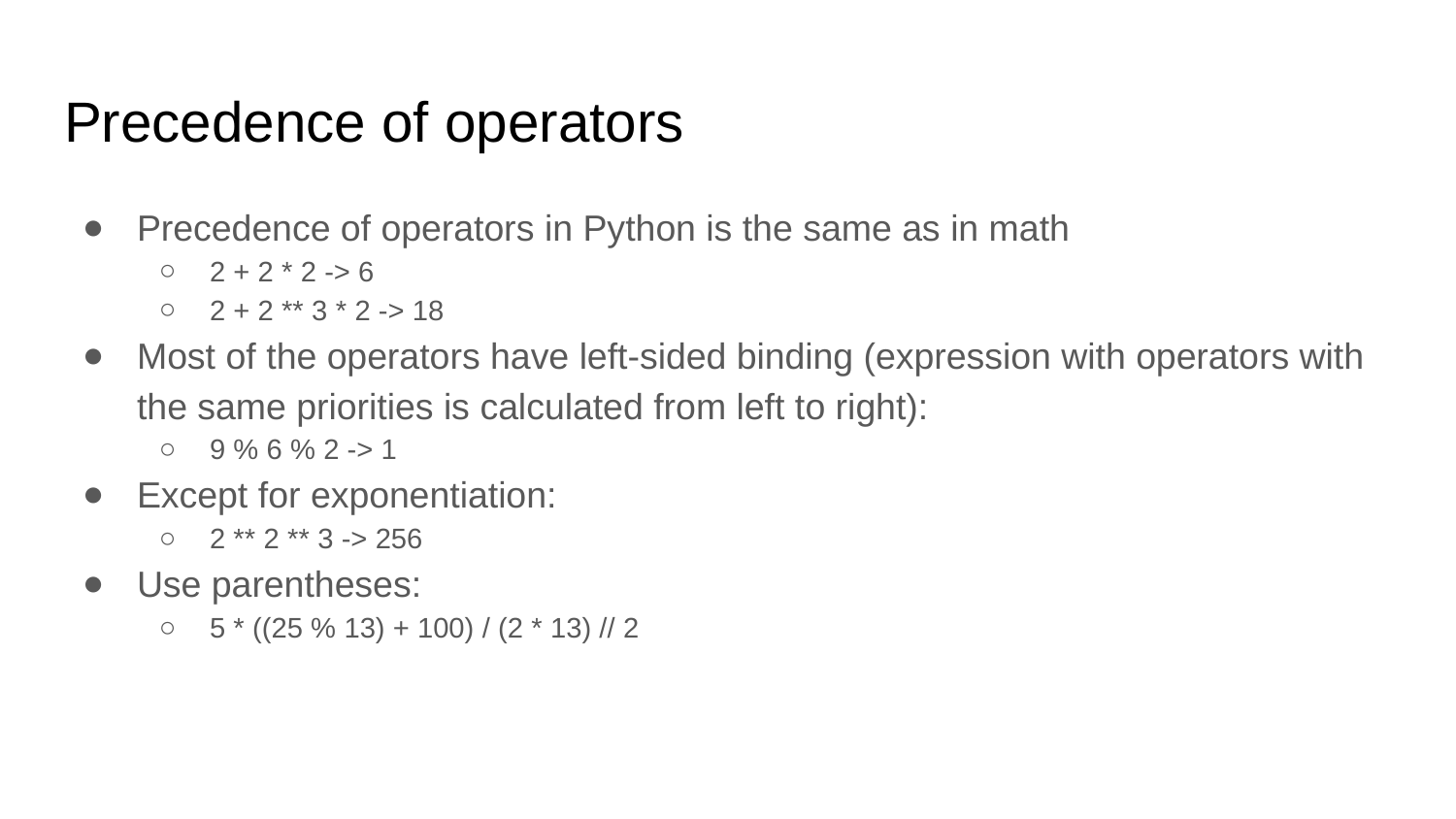

# Precedence of operators
Precedence of operators in Python is the same as in math
2 + 2 * 2 -> 6
2 + 2 ** 3 * 2 -> 18
Most of the operators have left-sided binding (expression with operators with the same priorities is calculated from left to right):
9 % 6 % 2 -> 1
Except for exponentiation:
2 ** 2 ** 3 -> 256
Use parentheses:
5 * ((25 % 13) + 100) / (2 * 13) // 2